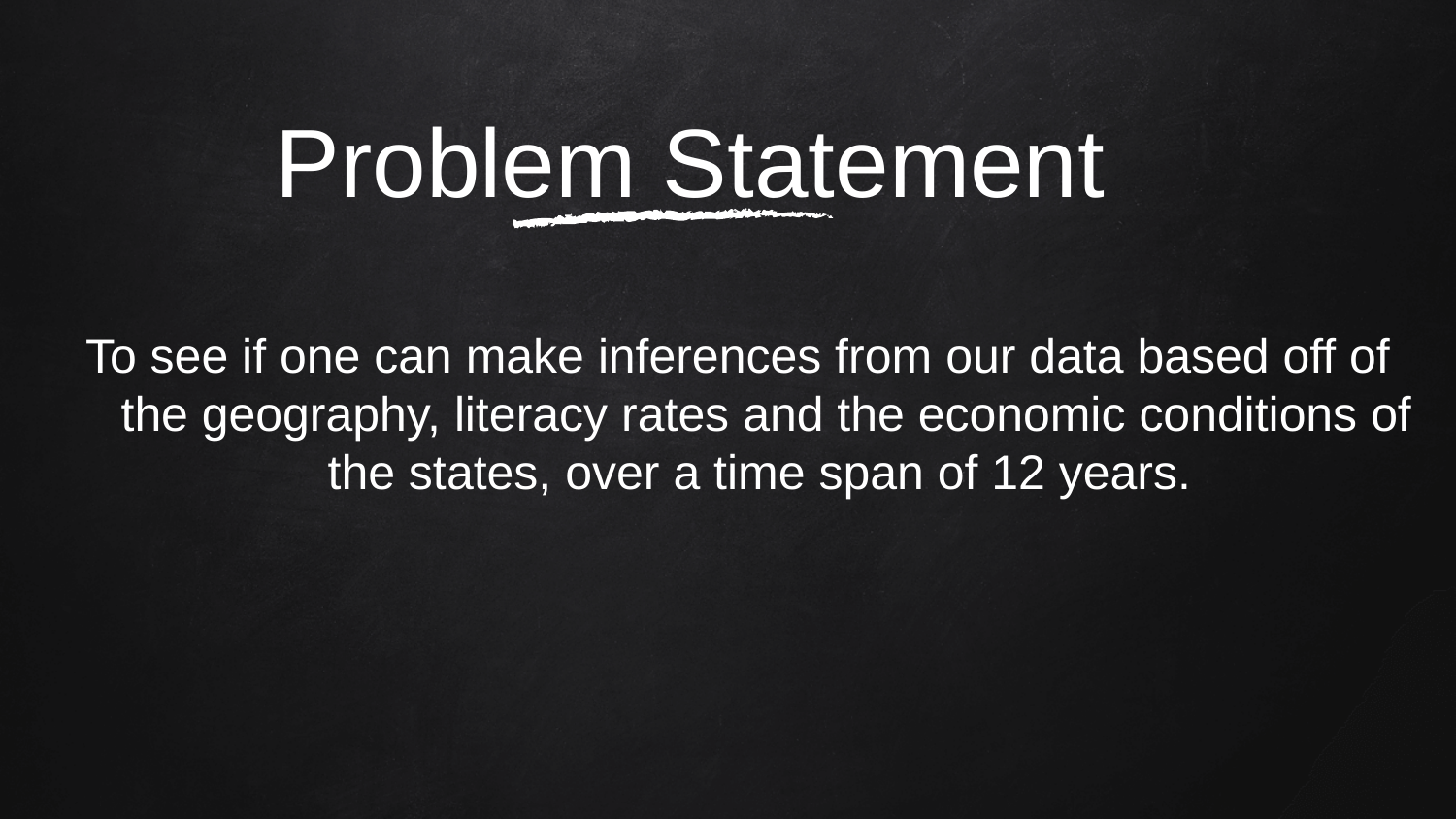

# Problem Statement

To see if one can make inferences from our data based off of the geography, literacy rates and the economic conditions of the states, over a time span of 12 years.